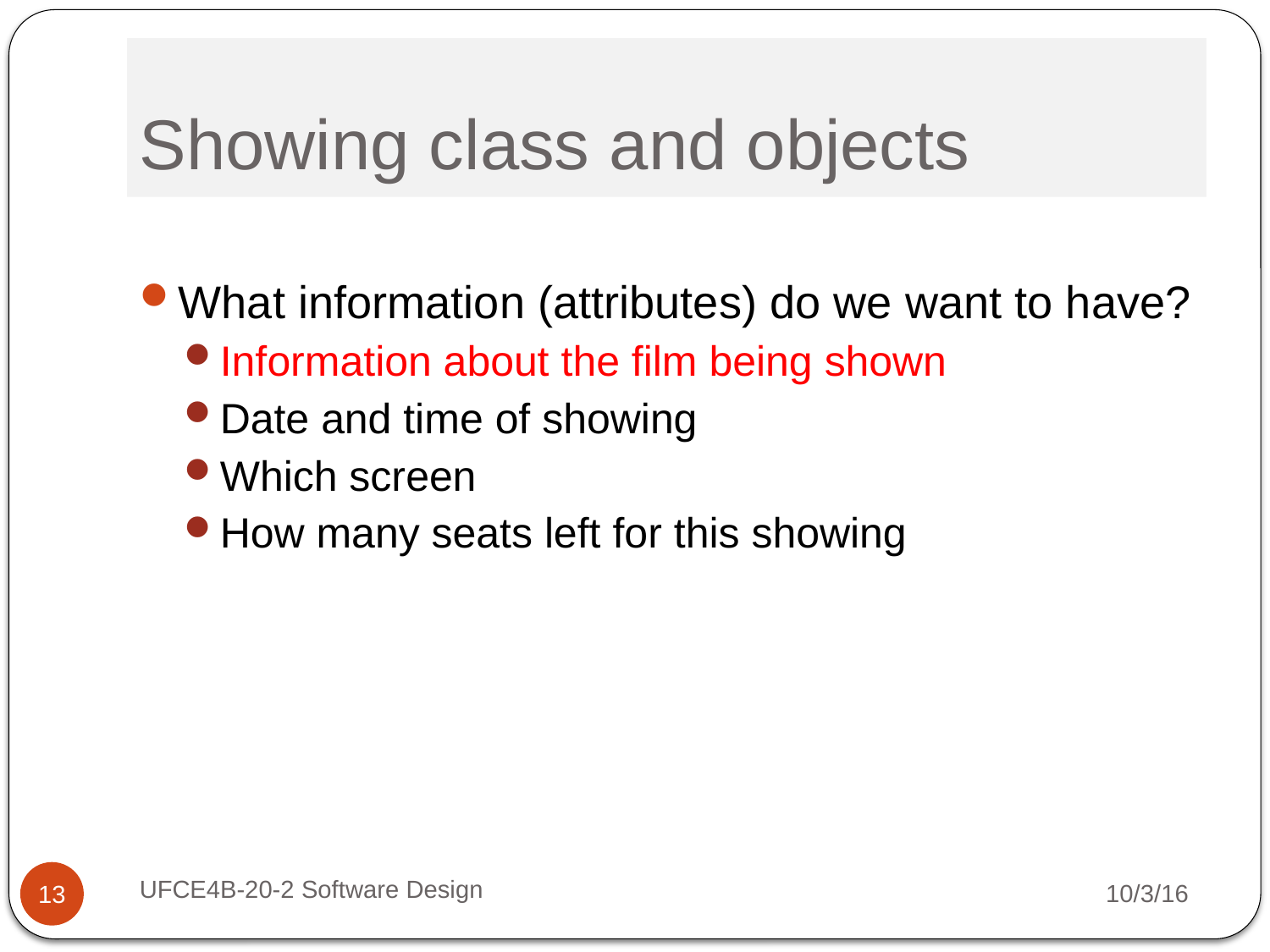

# Showing class and objects

What information (attributes) do we want to have?
Information about the film being shown
Date and time of showing
Which screen
How many seats left for this showing
UFCE4B-20-2 Software Design
10/3/16
13